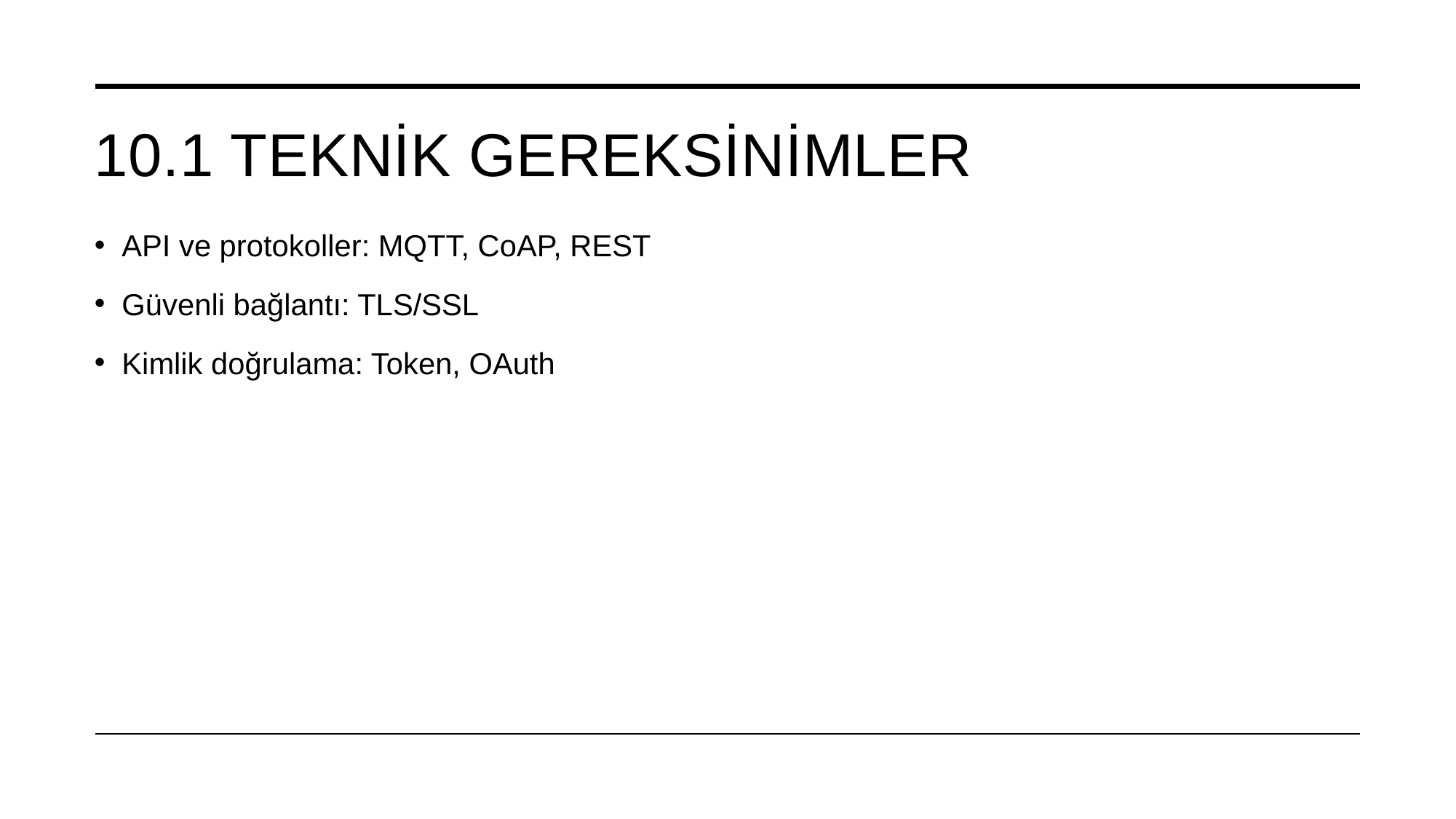

# 10.1 Teknik gereksinimler
API ve protokoller: MQTT, CoAP, REST
Güvenli bağlantı: TLS/SSL
Kimlik doğrulama: Token, OAuth